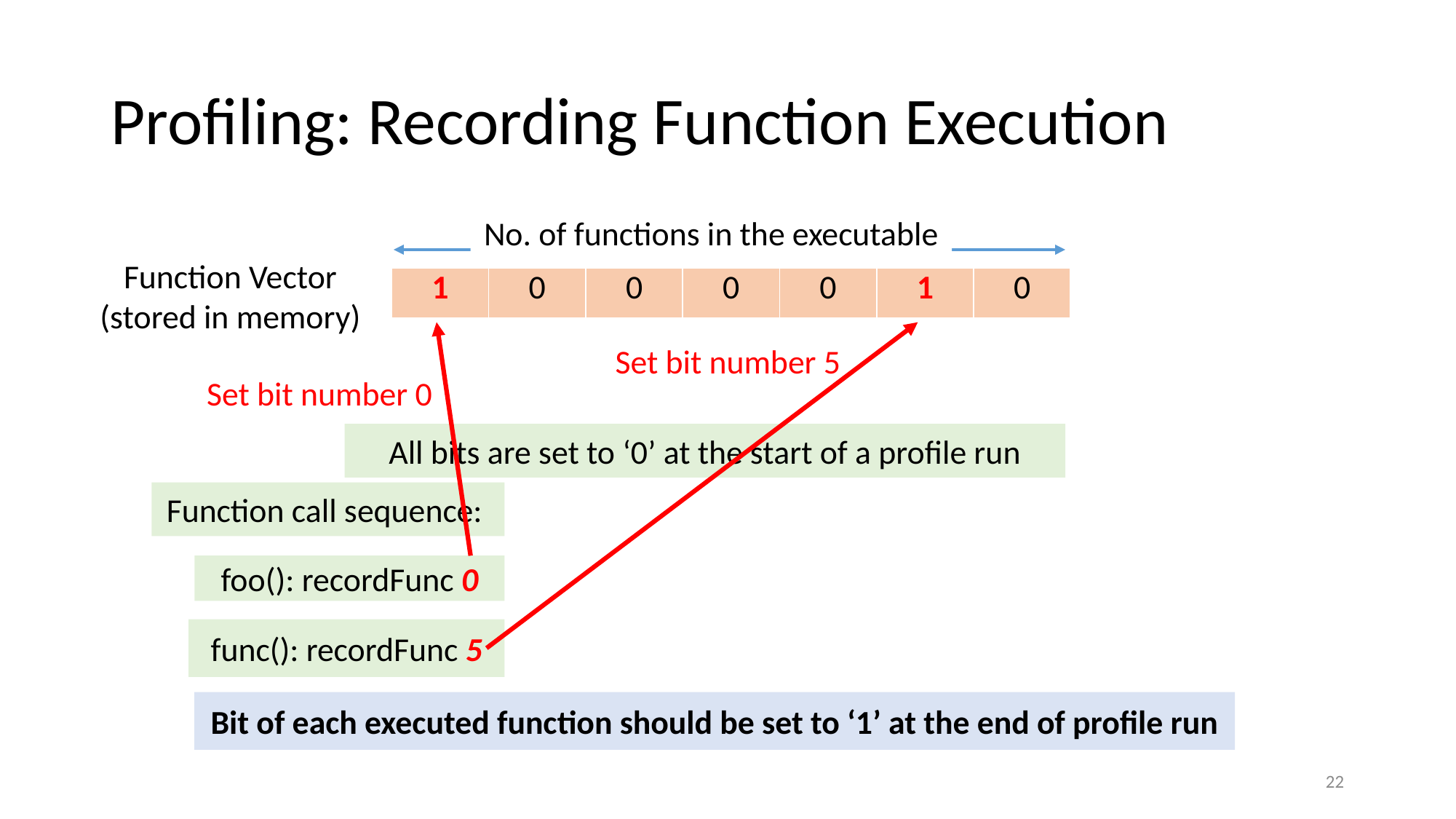

# Profiling: Recording Function Execution
No. of functions in the executable
Function Vector
(stored in memory)
| 1 | 0 | 0 | 0 | 0 | 0 | 0 |
| --- | --- | --- | --- | --- | --- | --- |
| 1 | 0 | 0 | 0 | 0 | 1 | 0 |
| --- | --- | --- | --- | --- | --- | --- |
| 0 | 0 | 0 | 0 | 0 | 0 | 0 |
| --- | --- | --- | --- | --- | --- | --- |
Set bit number 5
Set bit number 0
All bits are set to ‘0’ at the start of a profile run
Function call sequence:
foo(): recordFunc 0
func(): recordFunc 5
Bit of each executed function should be set to ‘1’ at the end of profile run
22